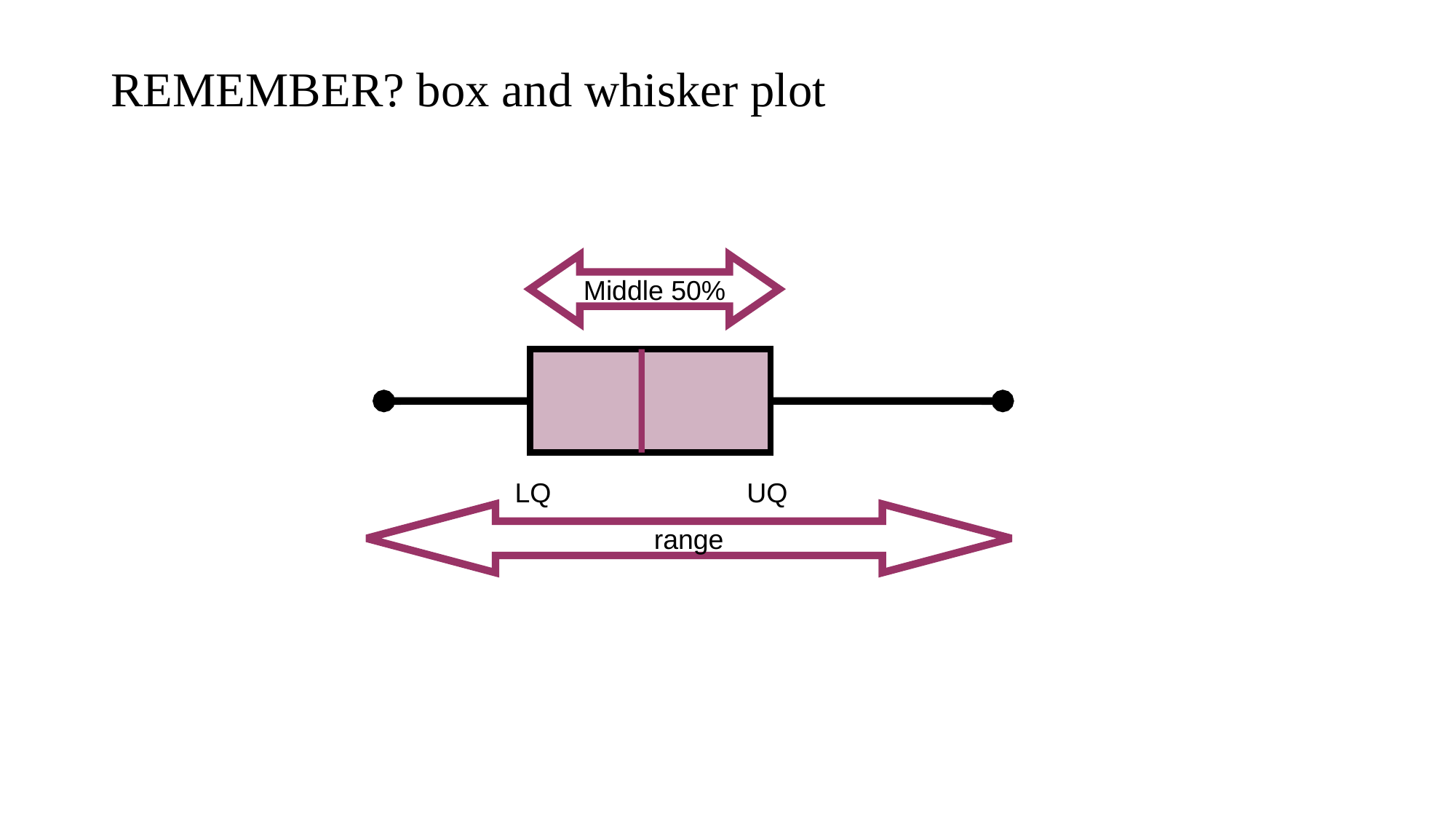

# REMEMBER? box and whisker plot
Middle 50%

LQ
UQ
range